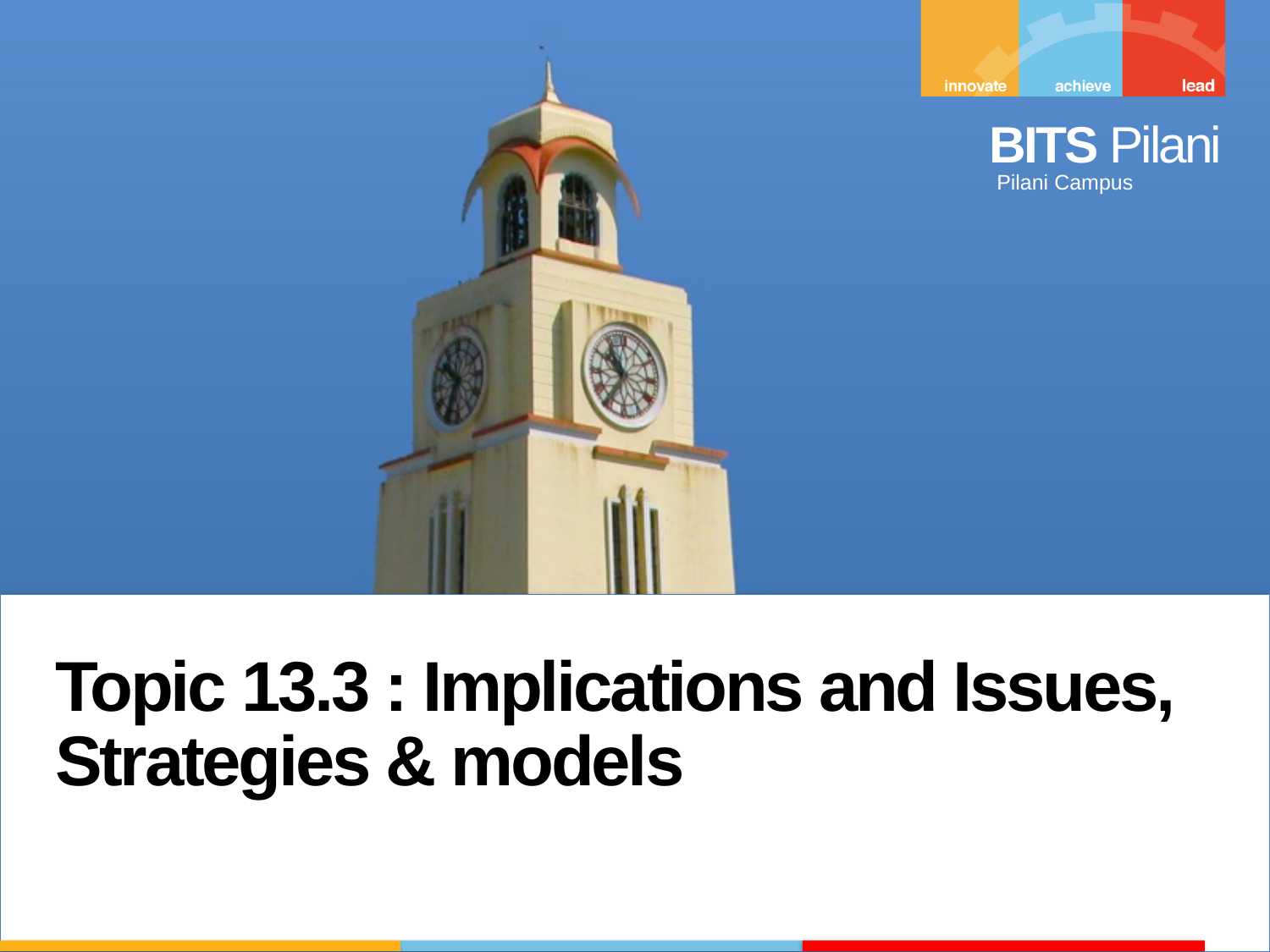

Topic 13.3 : Implications and Issues, Strategies & models